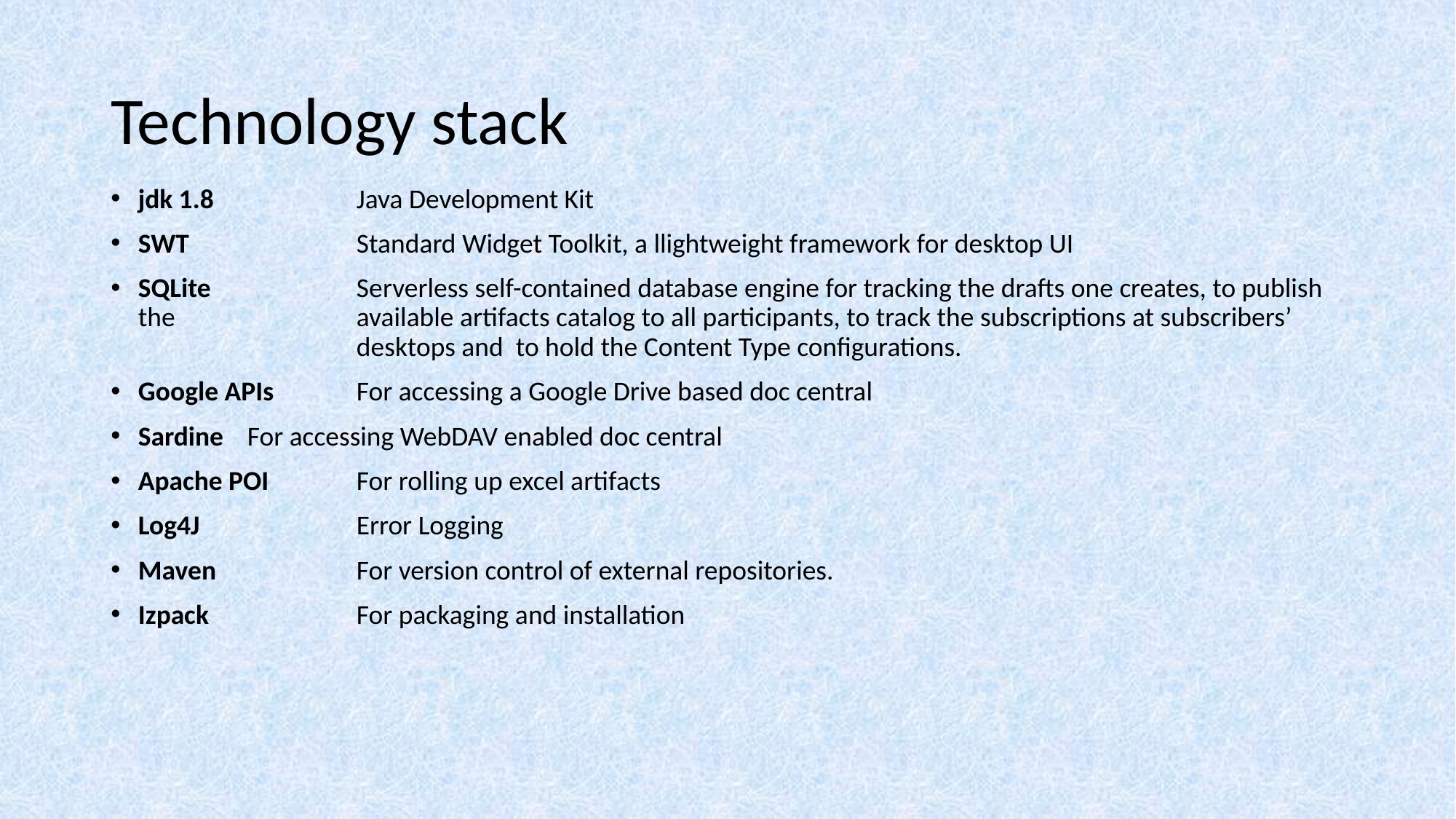

# Technology stack
jdk 1.8		Java Development Kit
SWT		Standard Widget Toolkit, a llightweight framework for desktop UI
SQLite		Serverless self-contained database engine for tracking the drafts one creates, to publish the 		available artifacts catalog to all participants, to track the subscriptions at subscribers’ 			desktops and  to hold the Content Type configurations.
Google APIs	For accessing a Google Drive based doc central
Sardine	For accessing WebDAV enabled doc central
Apache POI	For rolling up excel artifacts
Log4J		Error Logging
Maven		For version control of external repositories.
Izpack		For packaging and installation